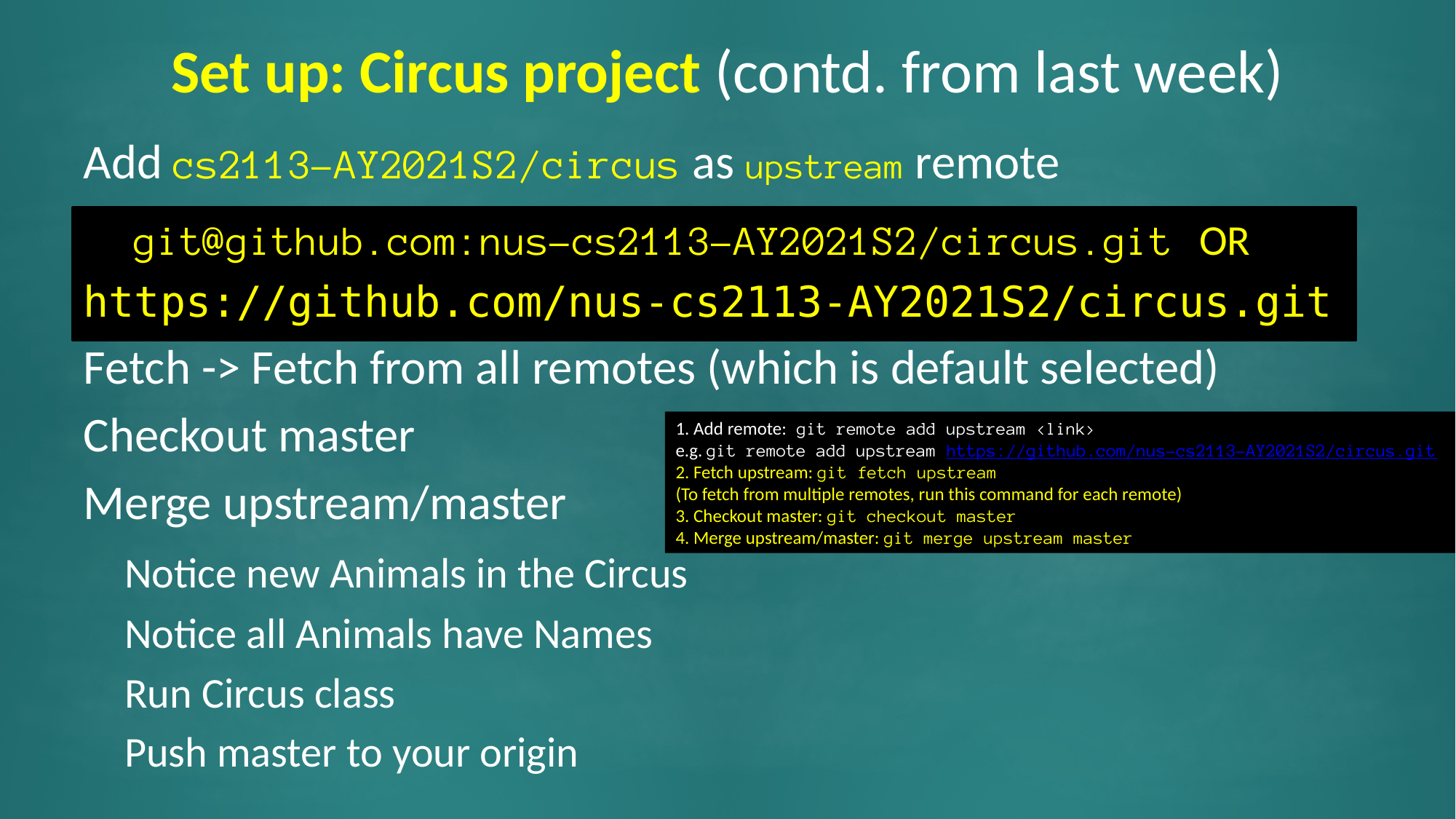

# Set up: Circus project (contd. from last week)
Add cs2113-AY2021S2/circus as upstream remote
	 git@github.com:nus-cs2113-AY2021S2/circus.git OR
https://github.com/nus-cs2113-AY2021S2/circus.git
Fetch -> Fetch from all remotes (which is default selected)
Checkout master
Merge upstream/master
	Notice new Animals in the Circus
	Notice all Animals have Names
	Run Circus class
	Push master to your origin

1. Add remote: git remote add upstream <link>
e.g. git remote add upstream https://github.com/nus-cs2113-AY2021S2/circus.git
2. Fetch upstream: git fetch upstream
(To fetch from multiple remotes, run this command for each remote)
3. Checkout master: git checkout master
4. Merge upstream/master: git merge upstream master